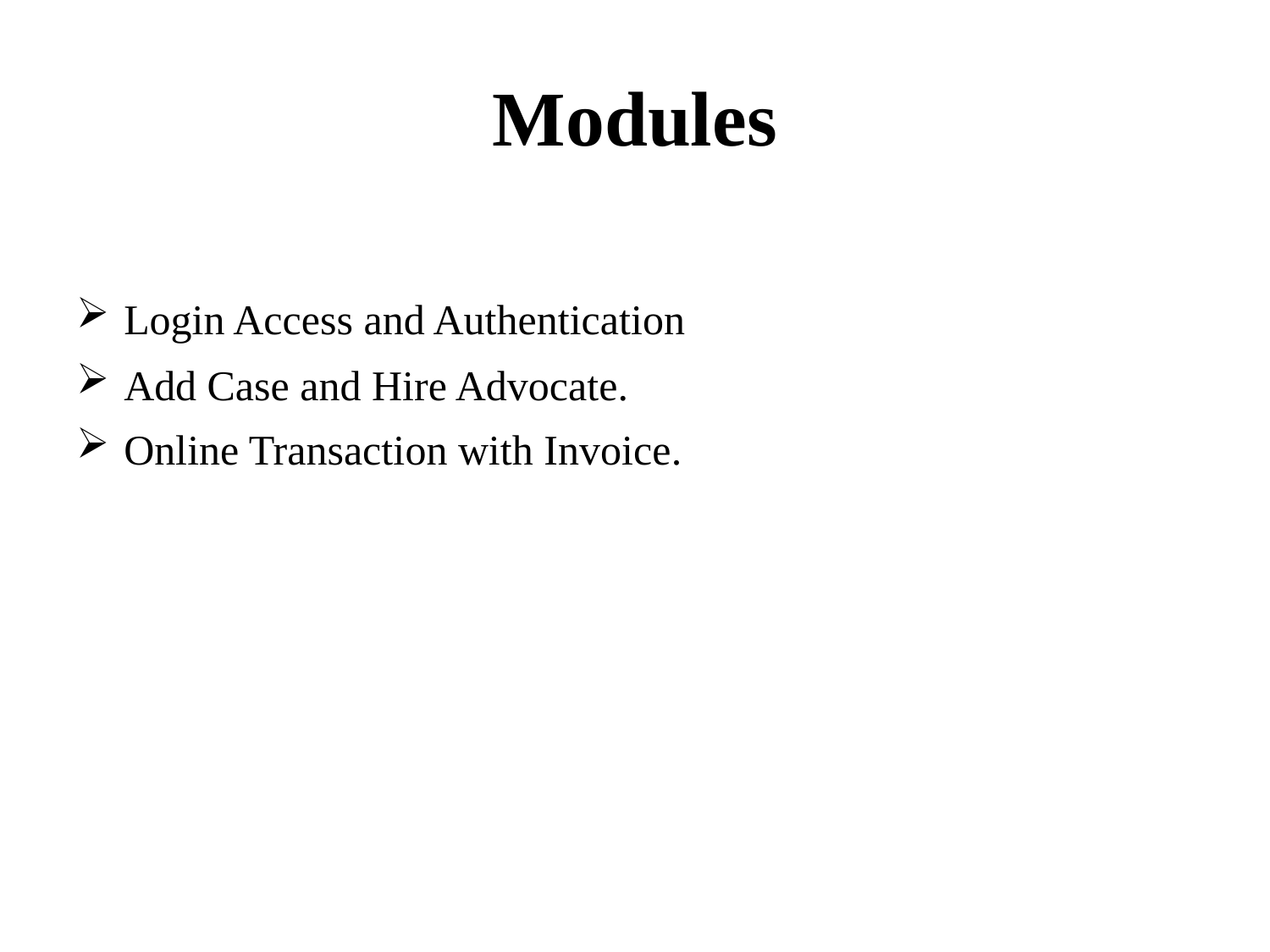

# Modules

Login Access and Authentication
Add Case and Hire Advocate.
Online Transaction with Invoice.